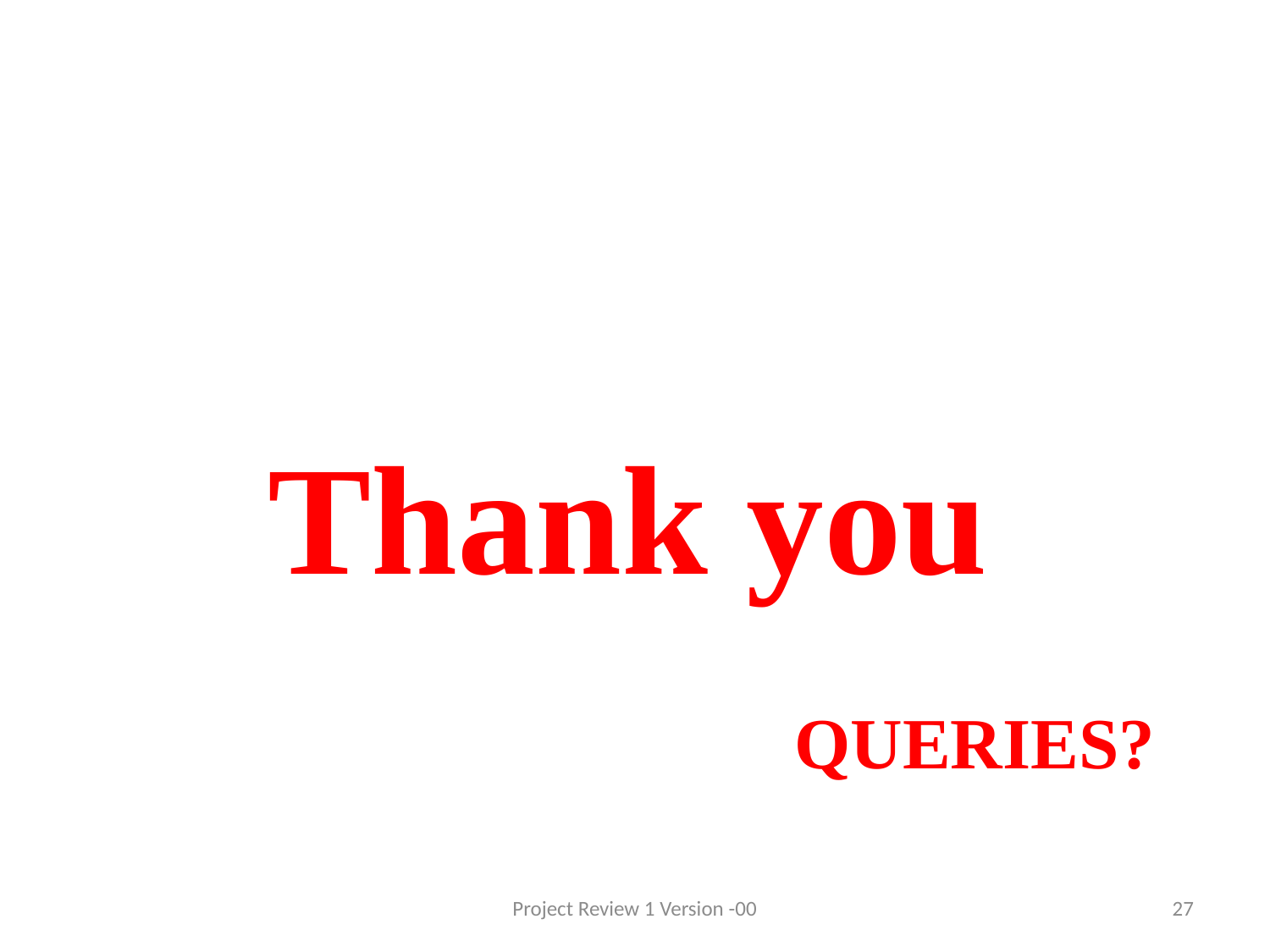

Thank you
# queries?
Project Review 1 Version -00
27